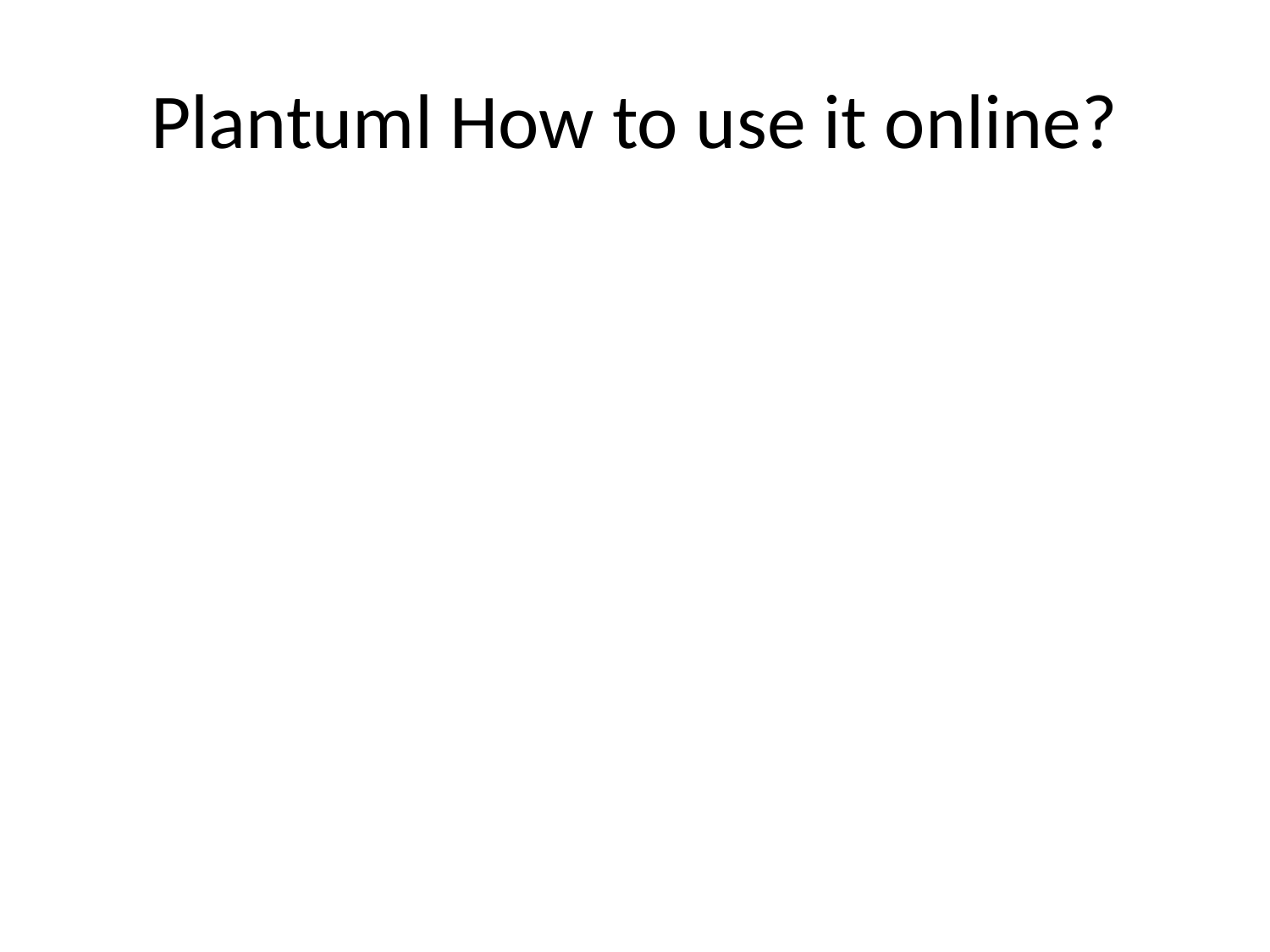

# Plantuml How to use it online?